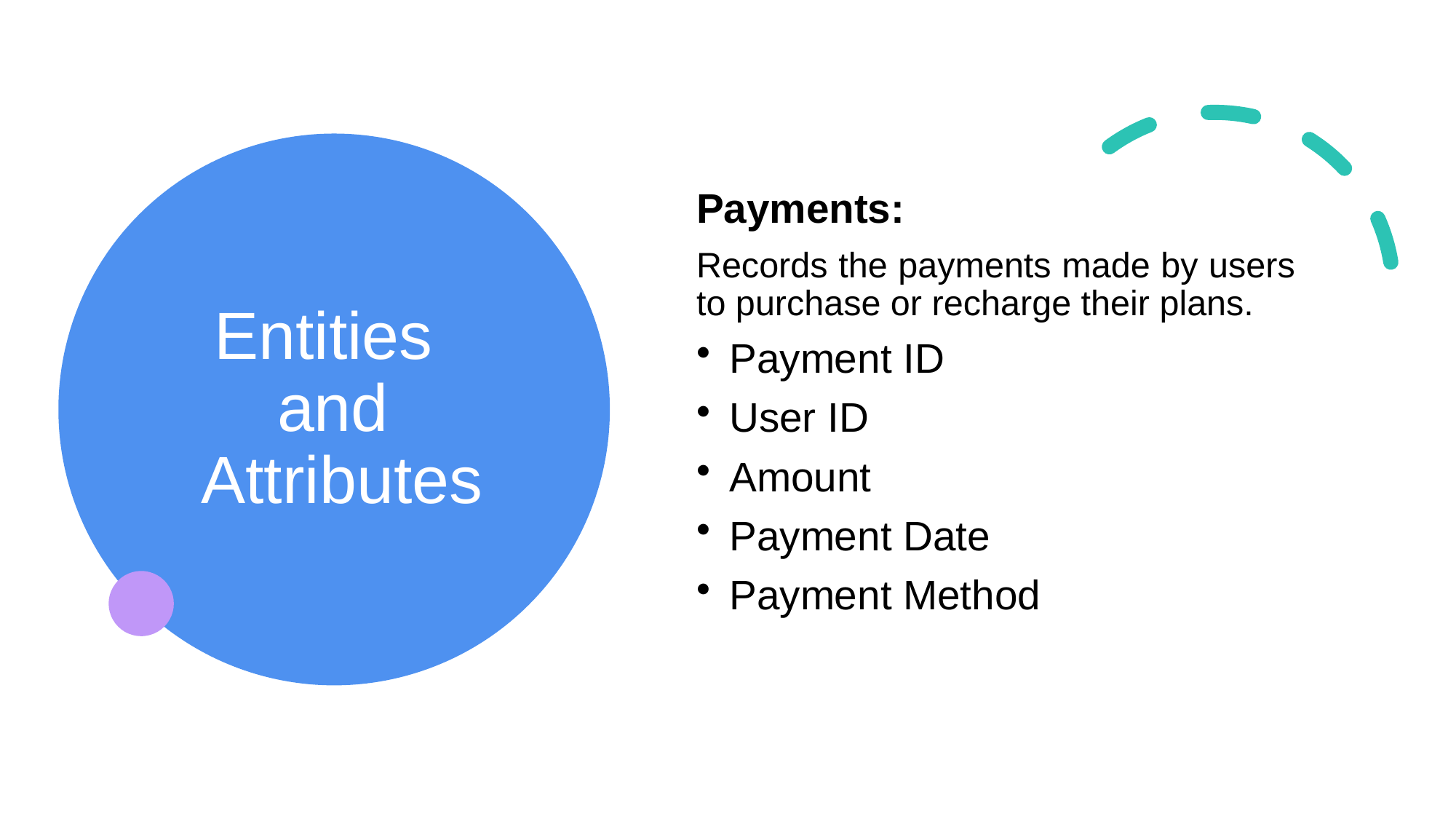

# Entities and  Attributes
Payments:
Records the payments made by users to purchase or recharge their plans.
Payment ID
User ID
Amount
Payment Date
Payment Method